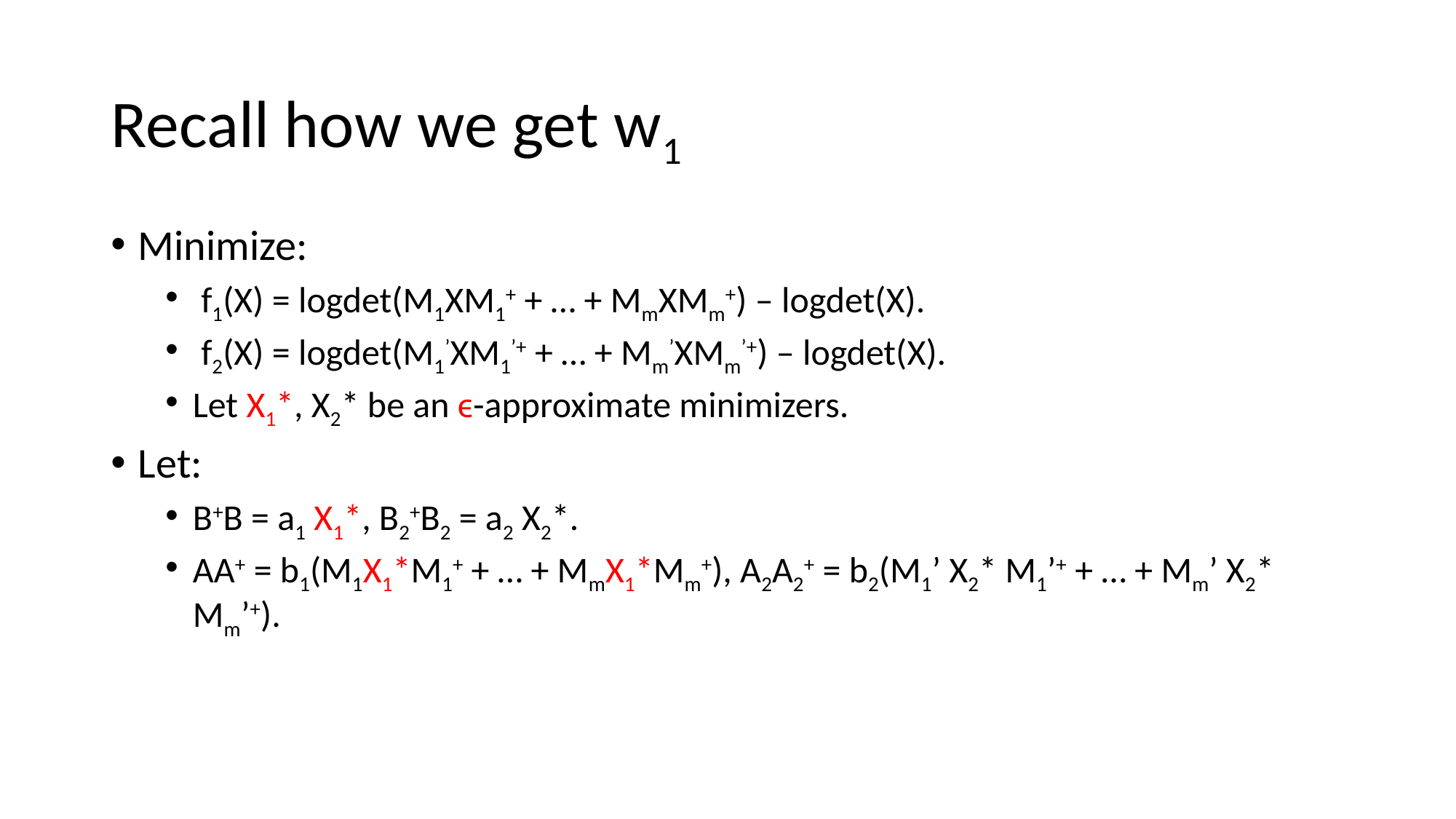

# Recall how we get w1
Minimize:
 f1(X) = logdet(M1XM1+ + … + MmXMm+) – logdet(X).
 f2(X) = logdet(M1’XM1’+ + … + Mm’XMm’+) – logdet(X).
Let X1*, X2* be an ϵ-approximate minimizers.
Let:
B+B = a1 X1*, B2+B2 = a2 X2*.
AA+ = b1(M1X1*M1+ + … + MmX1*Mm+), A2A2+ = b2(M1’ X2* M1’+ + … + Mm’ X2* Mm’+).